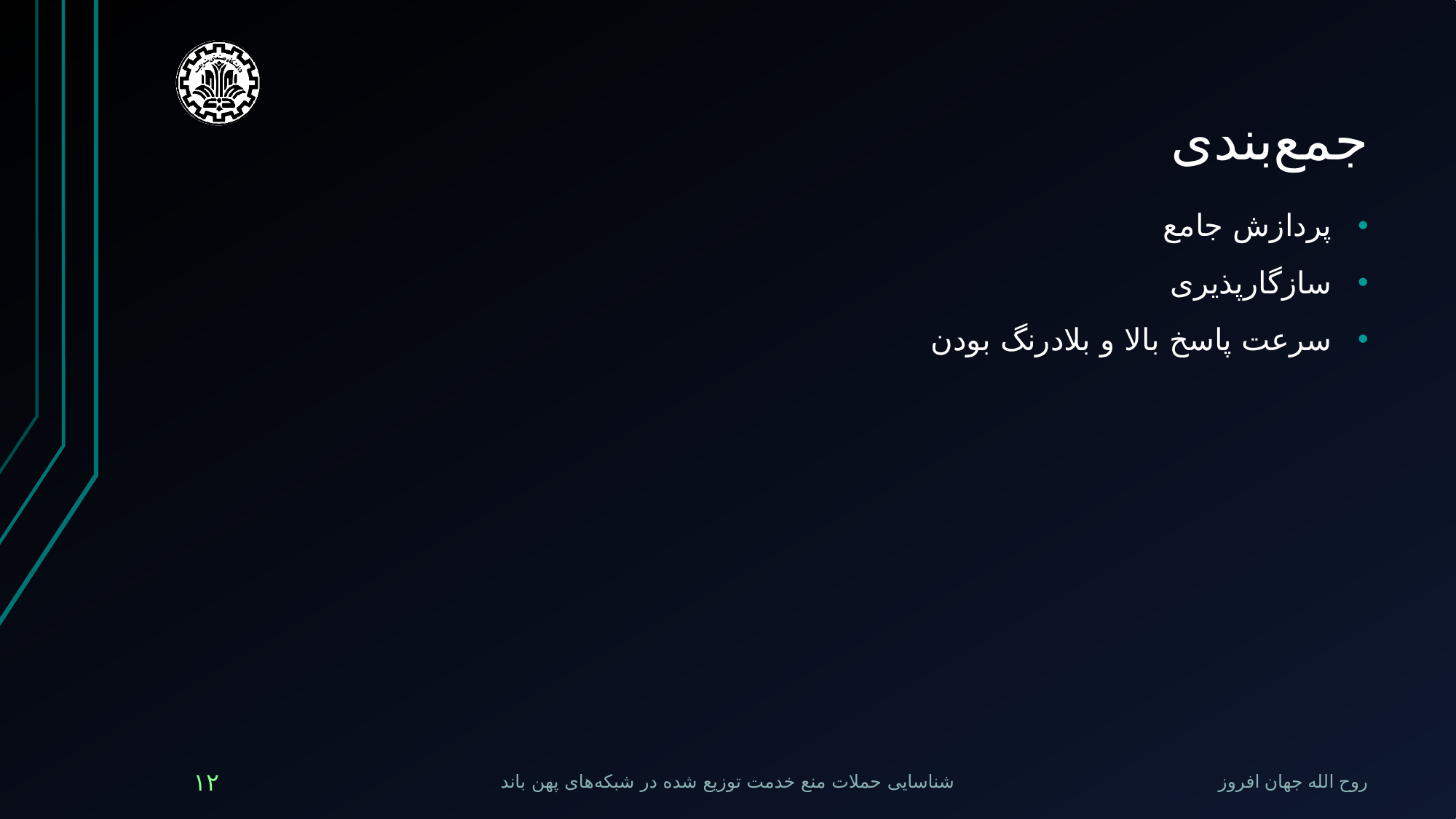

# جمع‌بندی
پردازش جامع
سازگارپذیری
سرعت پاسخ ‌بالا و بلادرنگ بودن
روح الله جهان افروز
۱۲
شناسایی حملات منع خدمت توزیع شده در شبکه‌های پهن باند